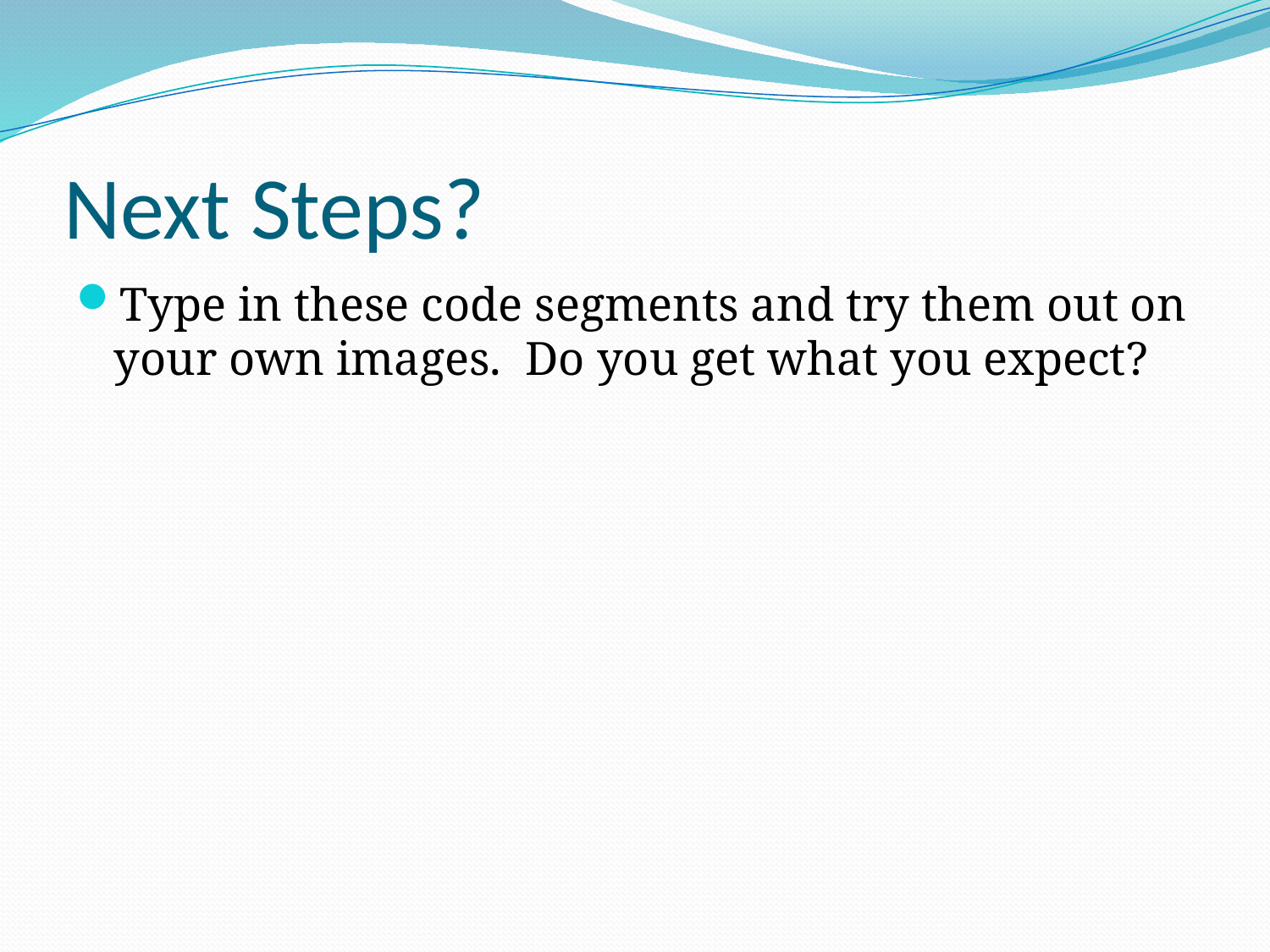

# Next Steps?
Type in these code segments and try them out on your own images.  Do you get what you expect?